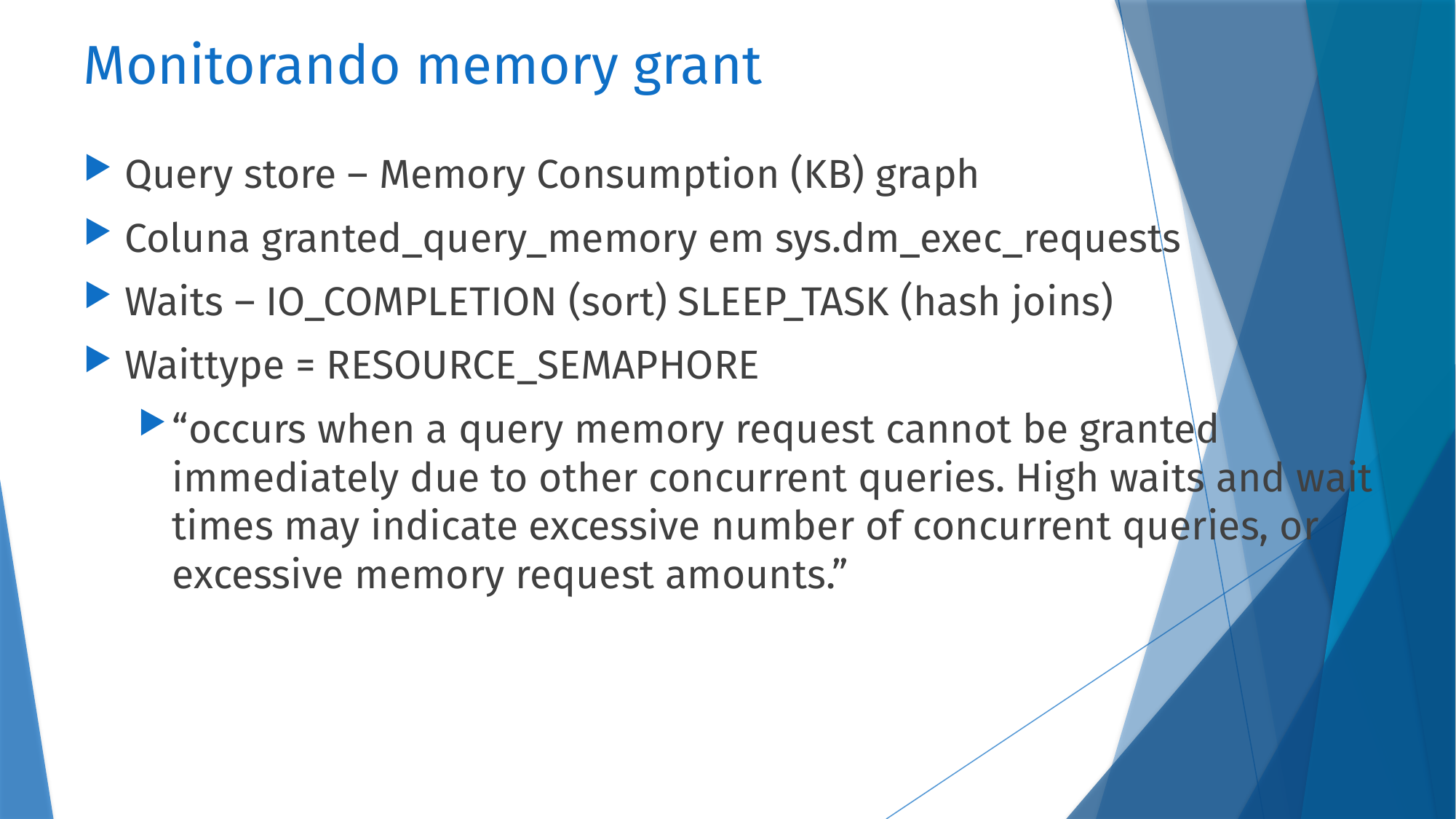

# Monitorando memory grant
Query store – Memory Consumption (KB) graph
Coluna granted_query_memory em sys.dm_exec_requests
Waits – IO_COMPLETION (sort) SLEEP_TASK (hash joins)
Waittype = RESOURCE_SEMAPHORE
“occurs when a query memory request cannot be granted immediately due to other concurrent queries. High waits and wait times may indicate excessive number of concurrent queries, or excessive memory request amounts.”